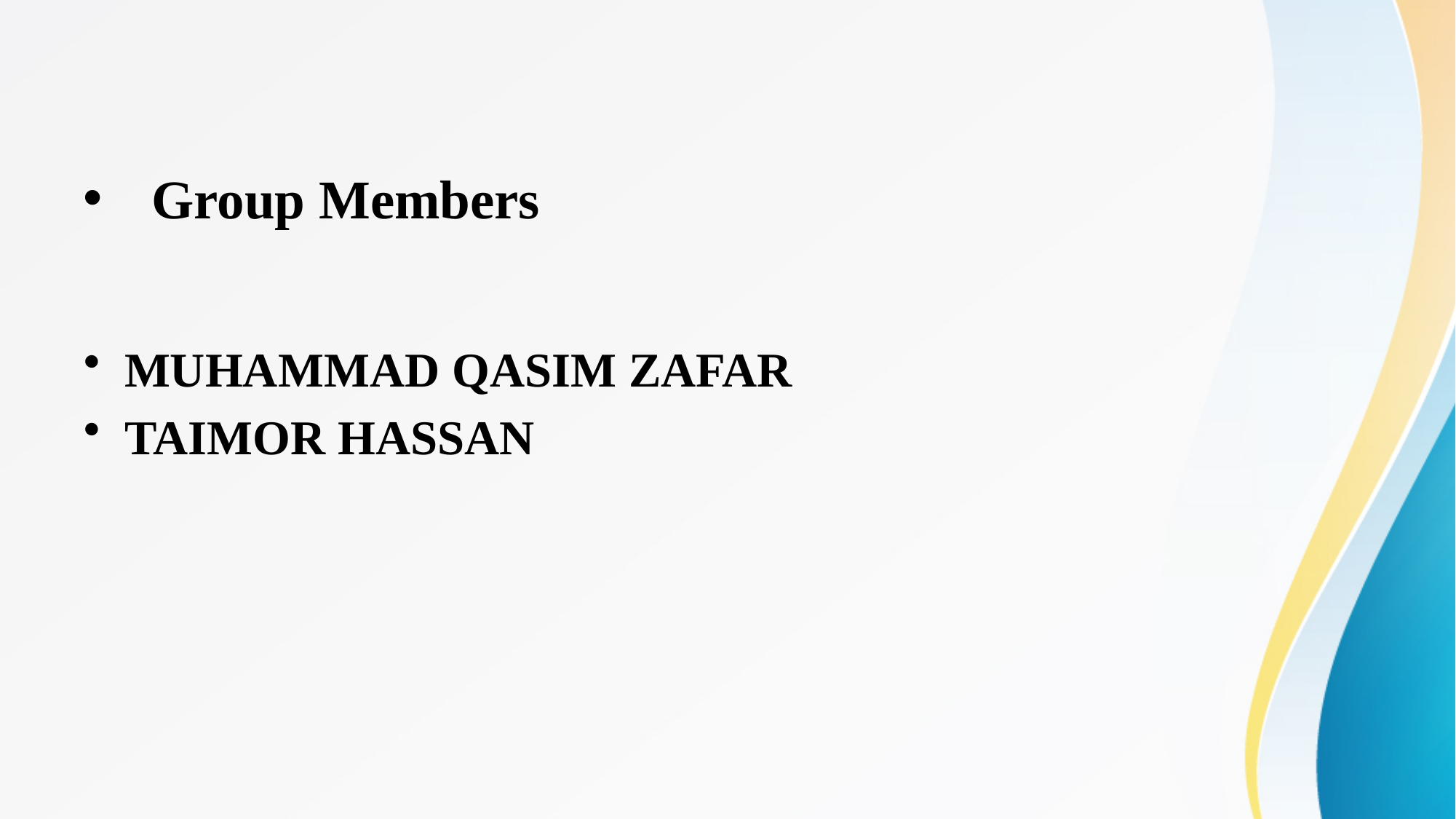

# Group Members
MUHAMMAD QASIM ZAFAR
TAIMOR HASSAN